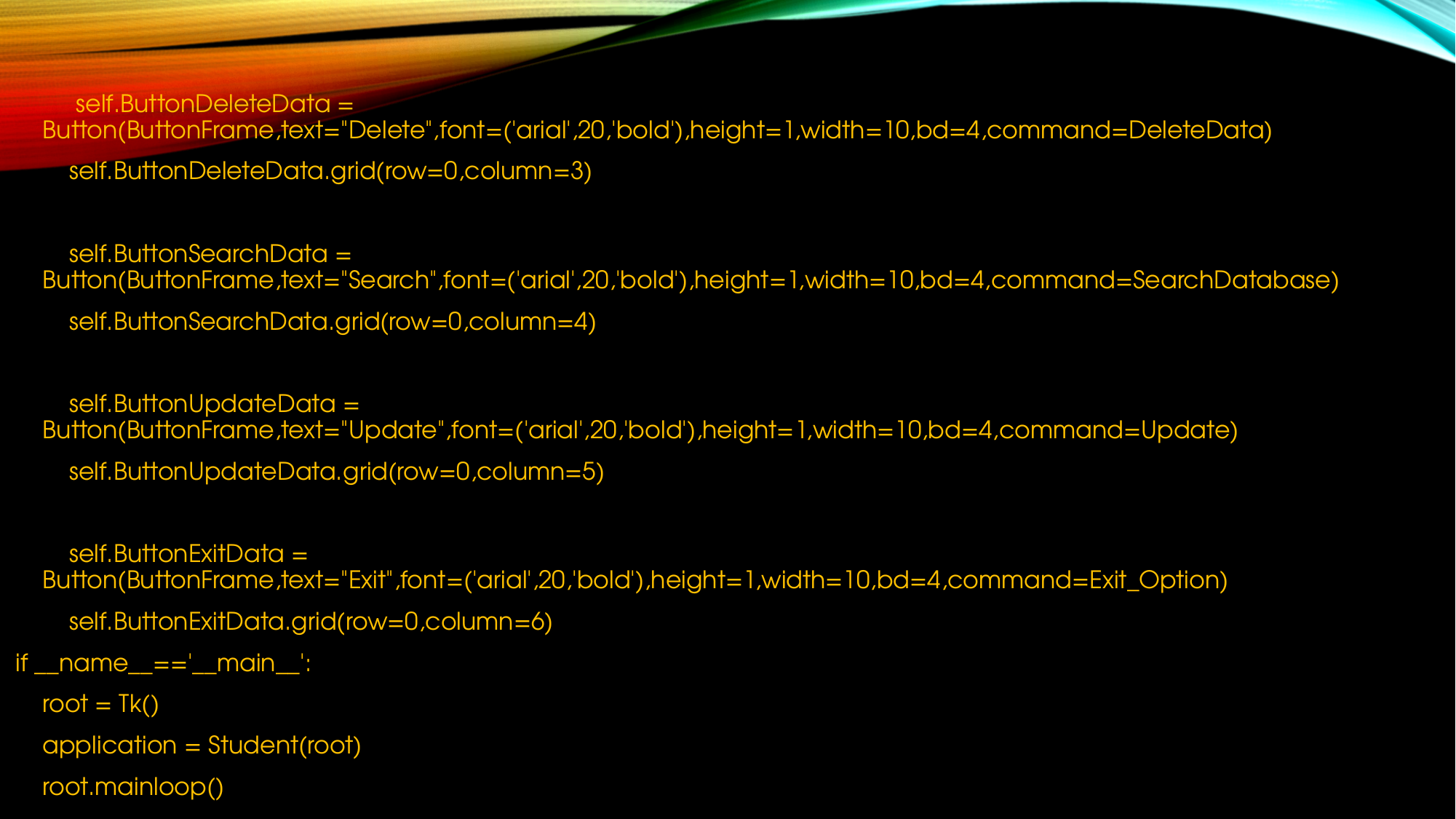

self.ButtonDeleteData = Button(ButtonFrame,text="Delete",font=('arial',20,'bold'),height=1,width=10,bd=4,command=DeleteData)
        self.ButtonDeleteData.grid(row=0,column=3)

        self.ButtonSearchData = Button(ButtonFrame,text="Search",font=('arial',20,'bold'),height=1,width=10,bd=4,command=SearchDatabase)
        self.ButtonSearchData.grid(row=0,column=4)

        self.ButtonUpdateData = Button(ButtonFrame,text="Update",font=('arial',20,'bold'),height=1,width=10,bd=4,command=Update)
        self.ButtonUpdateData.grid(row=0,column=5)

        self.ButtonExitData = Button(ButtonFrame,text="Exit",font=('arial',20,'bold'),height=1,width=10,bd=4,command=Exit_Option)
        self.ButtonExitData.grid(row=0,column=6)
if __name__=='__main__':
    root = Tk()
    application = Student(root)
    root.mainloop()